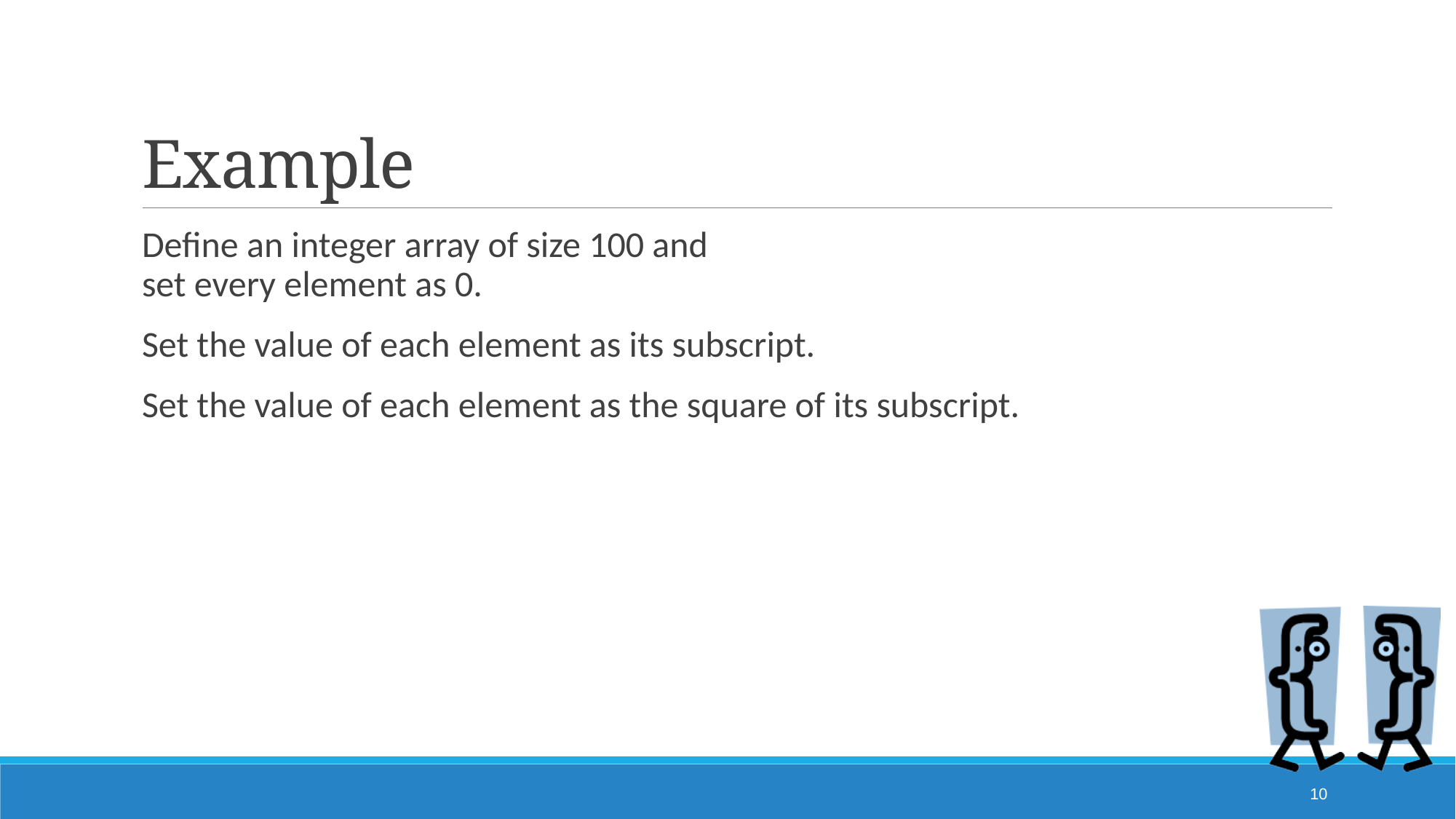

# Example
Define an integer array of size 100 and
set every element as 0.
Set the value of each element as its subscript.
Set the value of each element as the square of its subscript.

10